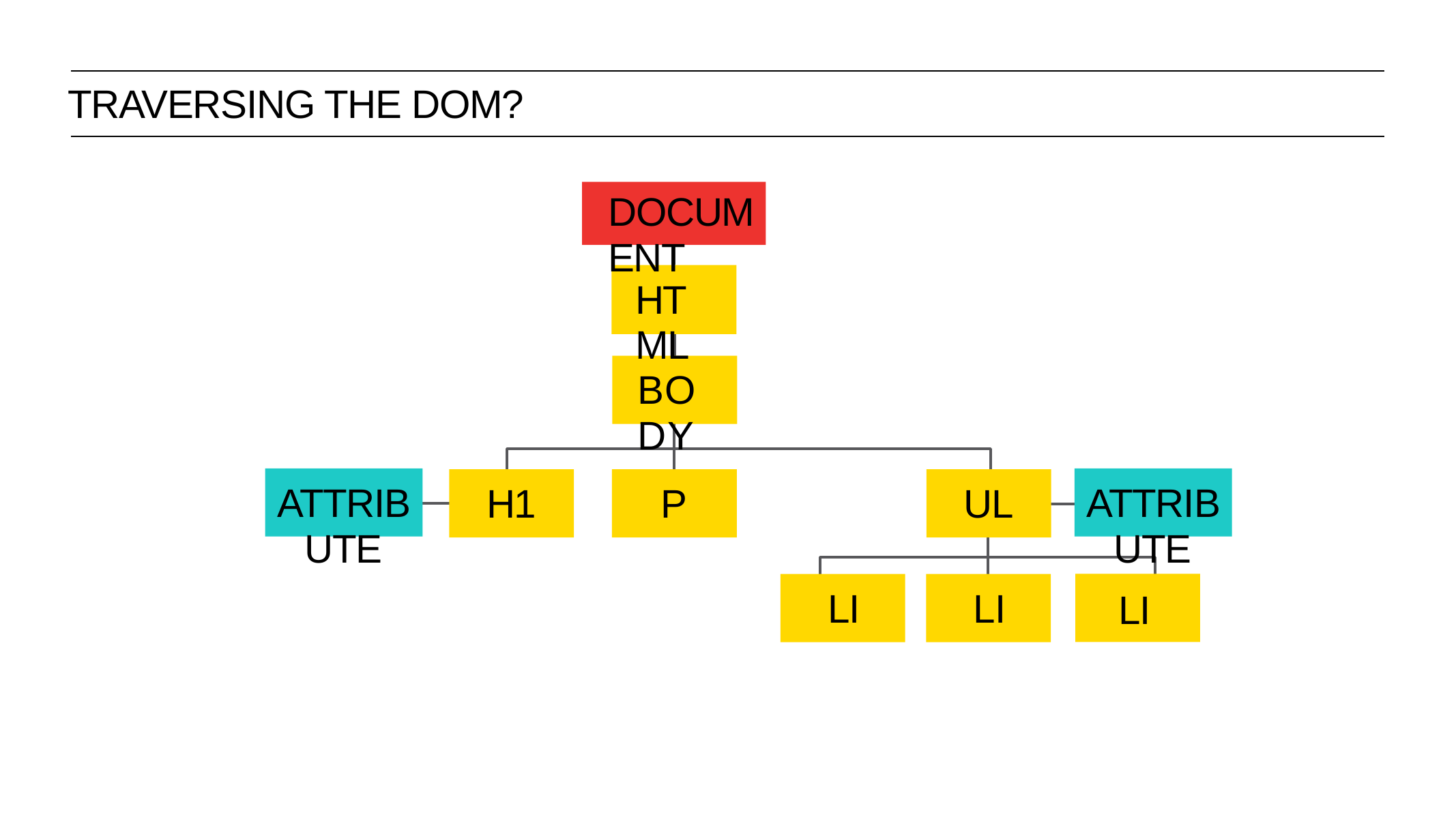

traversing the dom?

Document

HTML

Body

attribute
attribute
h1
p
ul

li
li
li